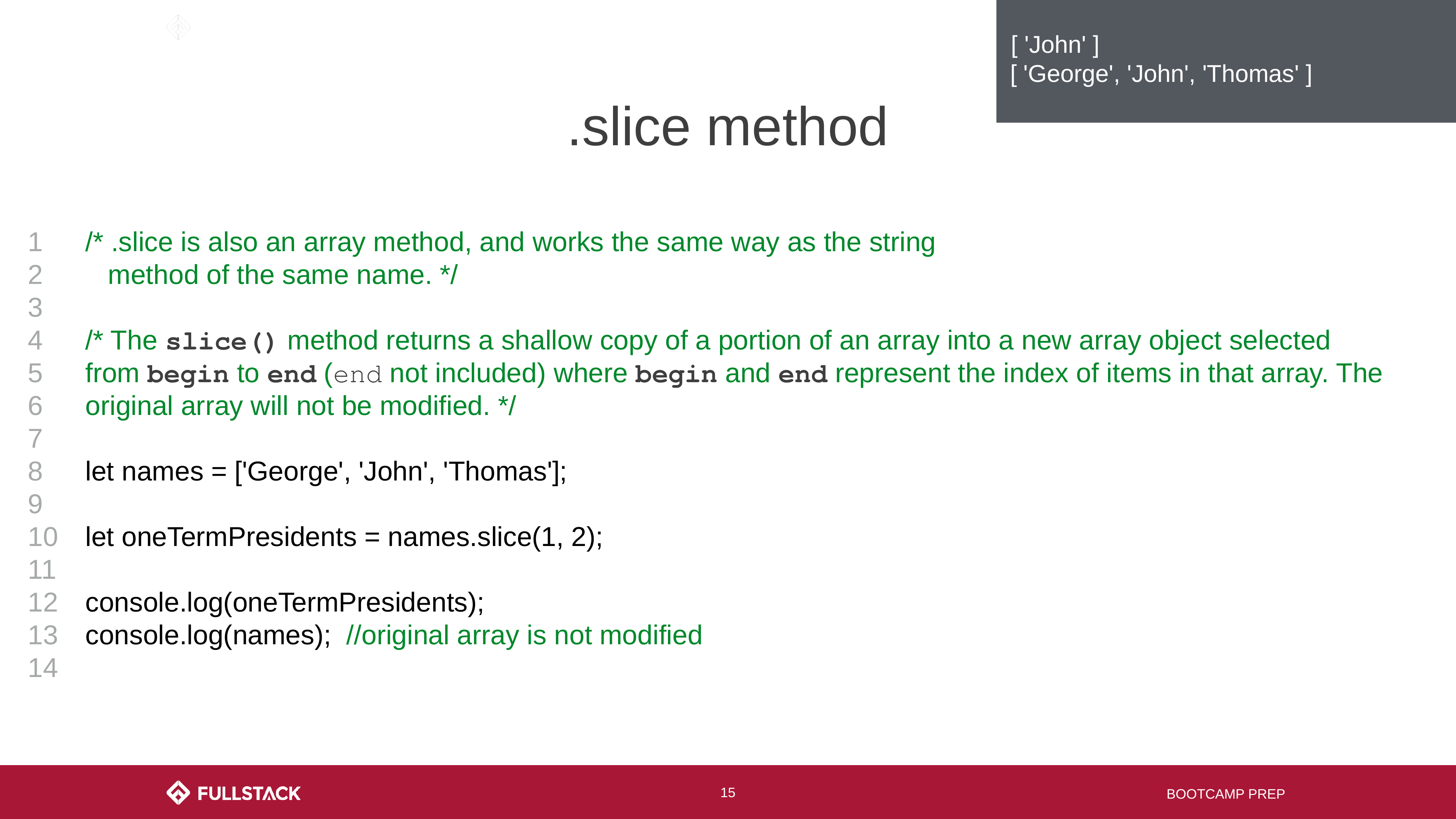

[ 'John' ]
[ 'George', 'John', 'Thomas' ]
# .slice method
1
2
3
4
5
6
7
8
9
10
11
12
13
14

/* .slice is also an array method, and works the same way as the string
   method of the same name. */

/* The slice() method returns a shallow copy of a portion of an array into a new array object selected from begin to end (end not included) where begin and end represent the index of items in that array. The original array will not be modified. */
let names = ['George', 'John', 'Thomas'];
let oneTermPresidents = names.slice(1, 2);
console.log(oneTermPresidents);
console.log(names);  //original array is not modified
15
BOOTCAMP PREP